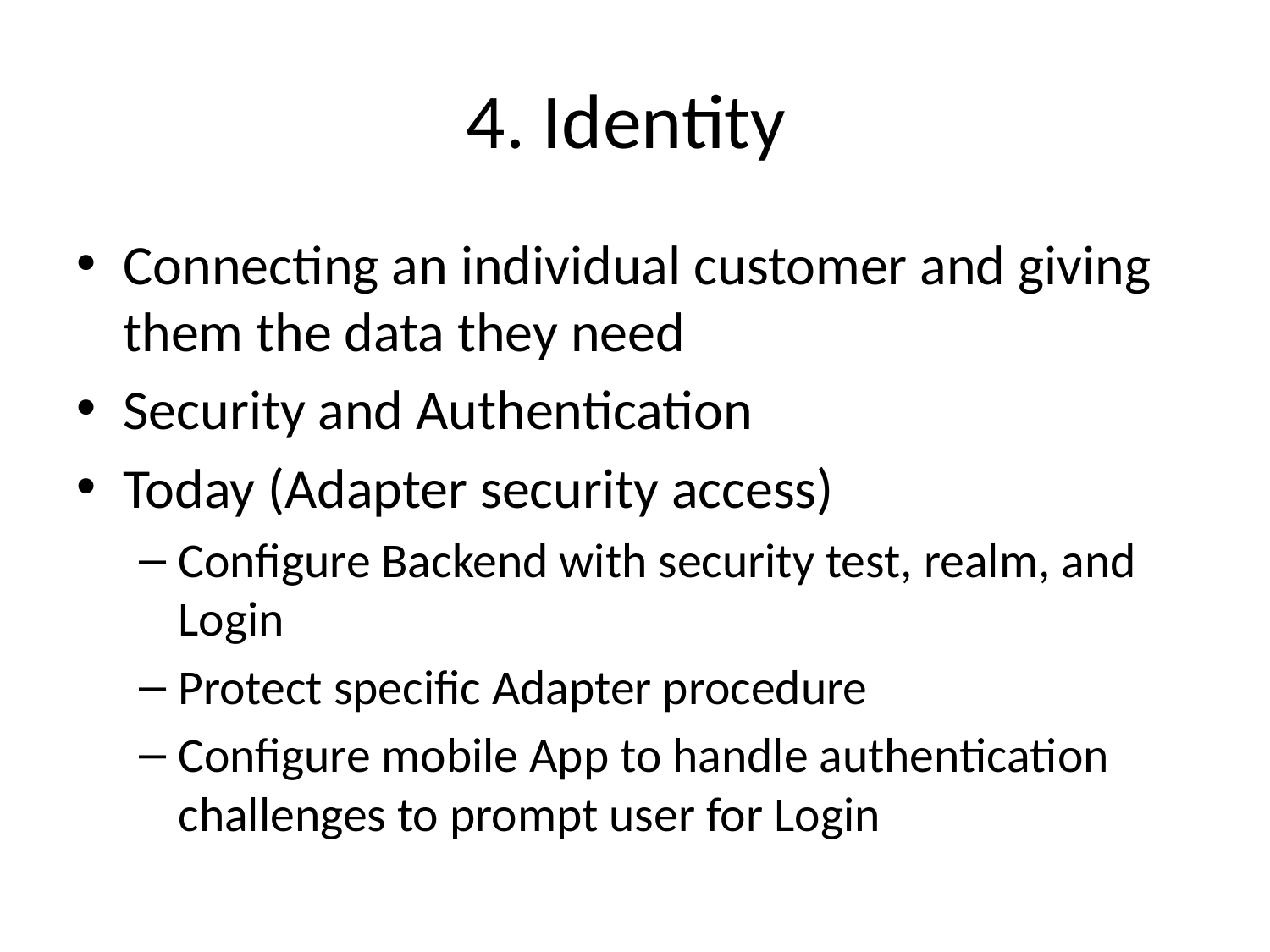

# 4. Identity
Connecting an individual customer and giving them the data they need
Security and Authentication
Today (Adapter security access)
Configure Backend with security test, realm, and Login
Protect specific Adapter procedure
Configure mobile App to handle authentication challenges to prompt user for Login